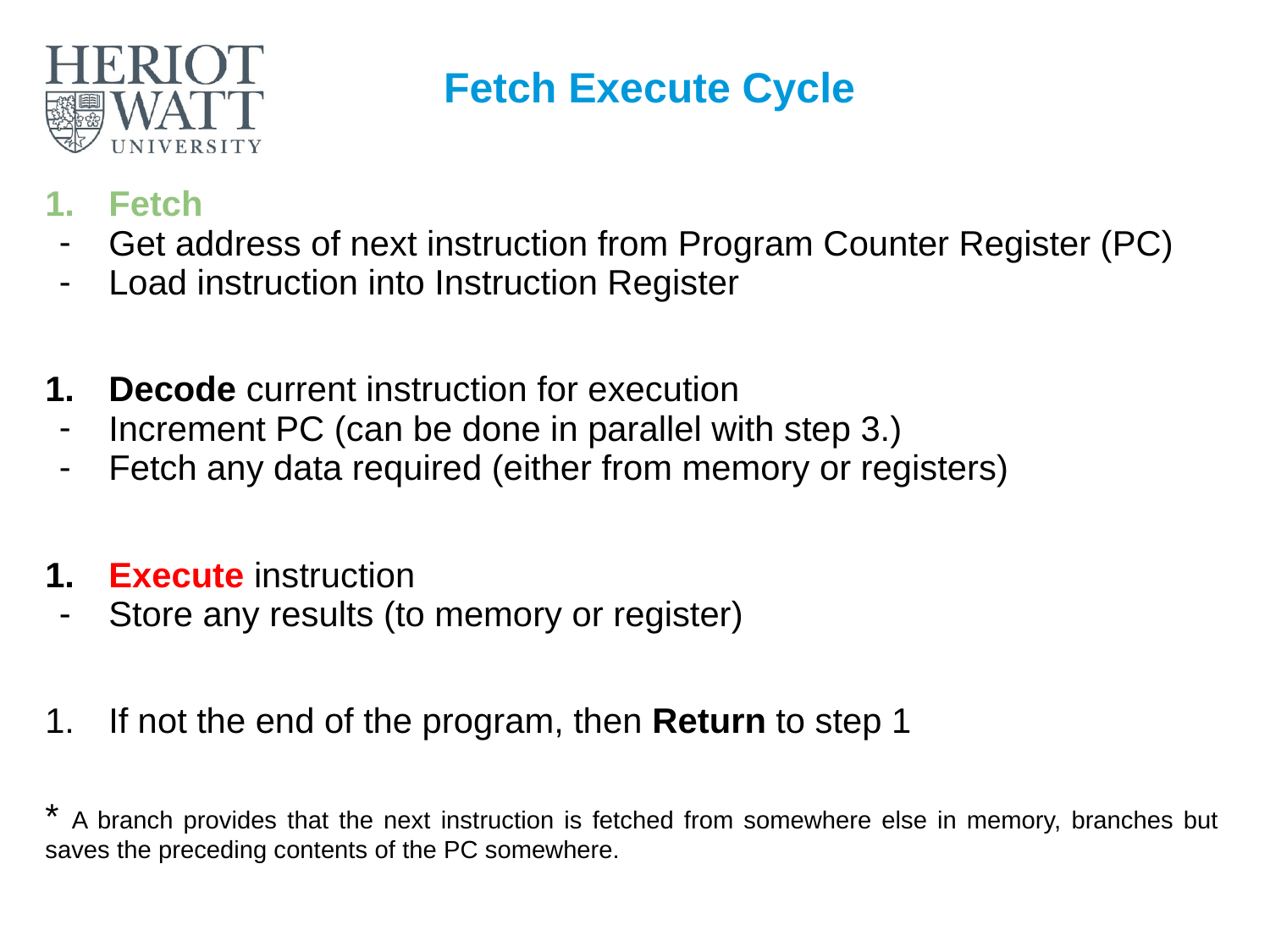

# Fetch Execute Cycle
Fetch
Get address of next instruction from Program Counter Register (PC)
Load instruction into Instruction Register

Decode current instruction for execution
Increment PC (can be done in parallel with step 3.)
Fetch any data required (either from memory or registers)

Execute instruction
Store any results (to memory or register)

If not the end of the program, then Return to step 1

* A branch provides that the next instruction is fetched from somewhere else in memory, branches but saves the preceding contents of the PC somewhere.